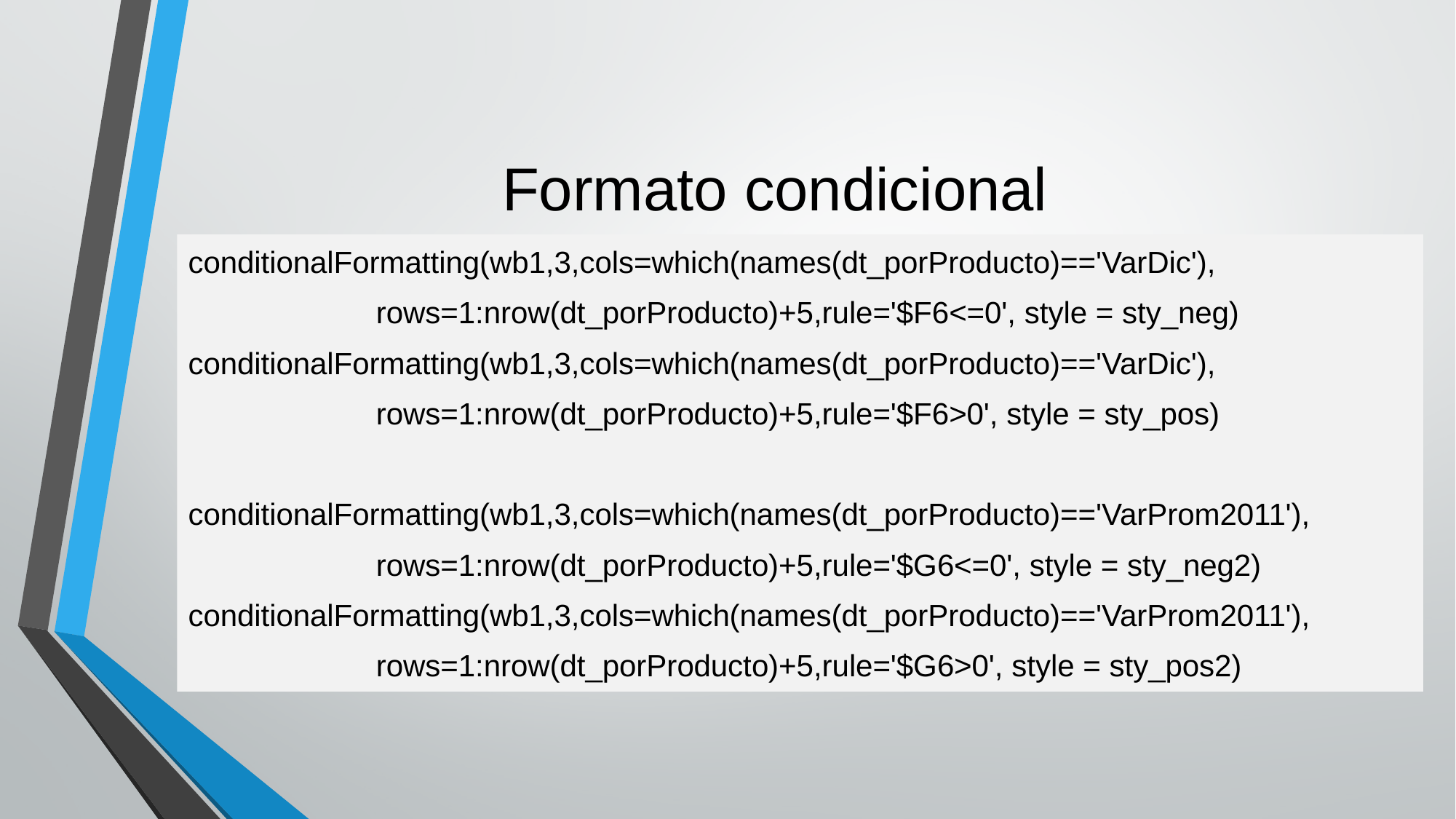

# Formato condicional
conditionalFormatting(wb1,3,cols=which(names(dt_porProducto)=='VarDic'),
                      rows=1:nrow(dt_porProducto)+5,rule='$F6<=0', style = sty_neg)
conditionalFormatting(wb1,3,cols=which(names(dt_porProducto)=='VarDic'),
                      rows=1:nrow(dt_porProducto)+5,rule='$F6>0', style = sty_pos)

conditionalFormatting(wb1,3,cols=which(names(dt_porProducto)=='VarProm2011'),
                      rows=1:nrow(dt_porProducto)+5,rule='$G6<=0', style = sty_neg2)
conditionalFormatting(wb1,3,cols=which(names(dt_porProducto)=='VarProm2011'),
                      rows=1:nrow(dt_porProducto)+5,rule='$G6>0', style = sty_pos2)